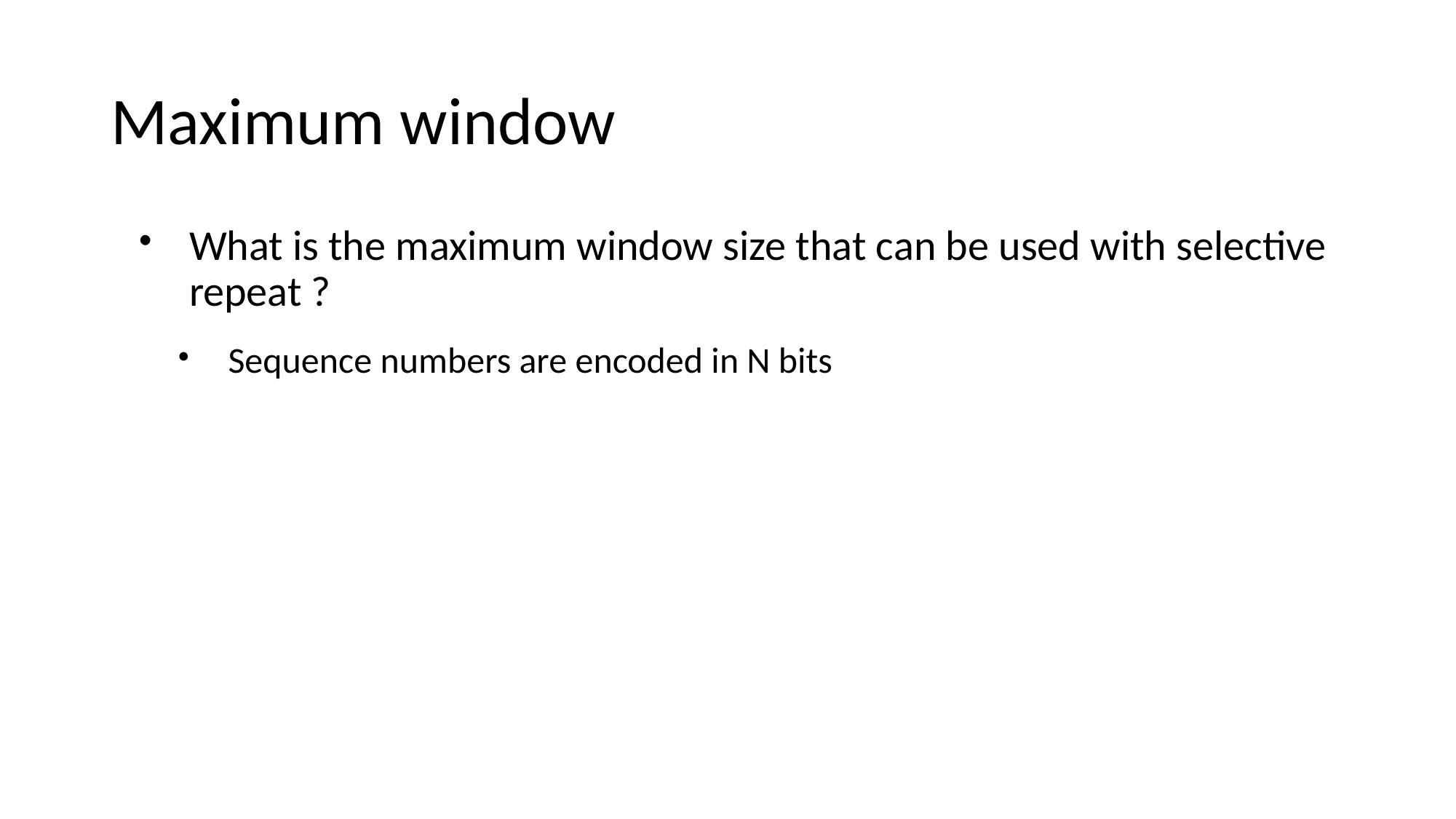

# Maximum window
What is the maximum window size that can be used with selective repeat ?
Sequence numbers are encoded in N bits